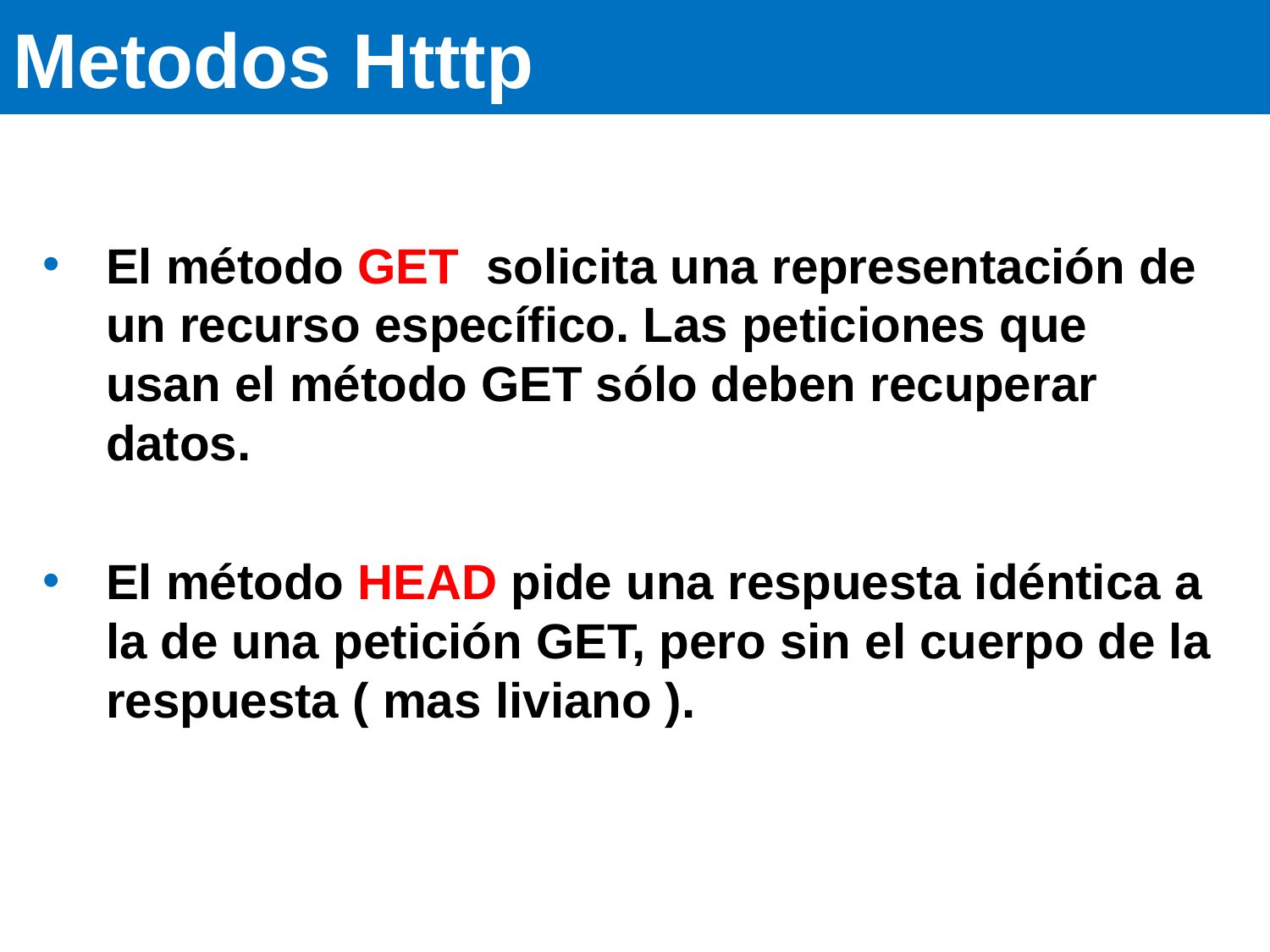

# Metodos Htttp

El método GET  solicita una representación de un recurso específico. Las peticiones que usan el método GET sólo deben recuperar datos.

El método HEAD pide una respuesta idéntica a la de una petición GET, pero sin el cuerpo de la respuesta ( mas liviano ).